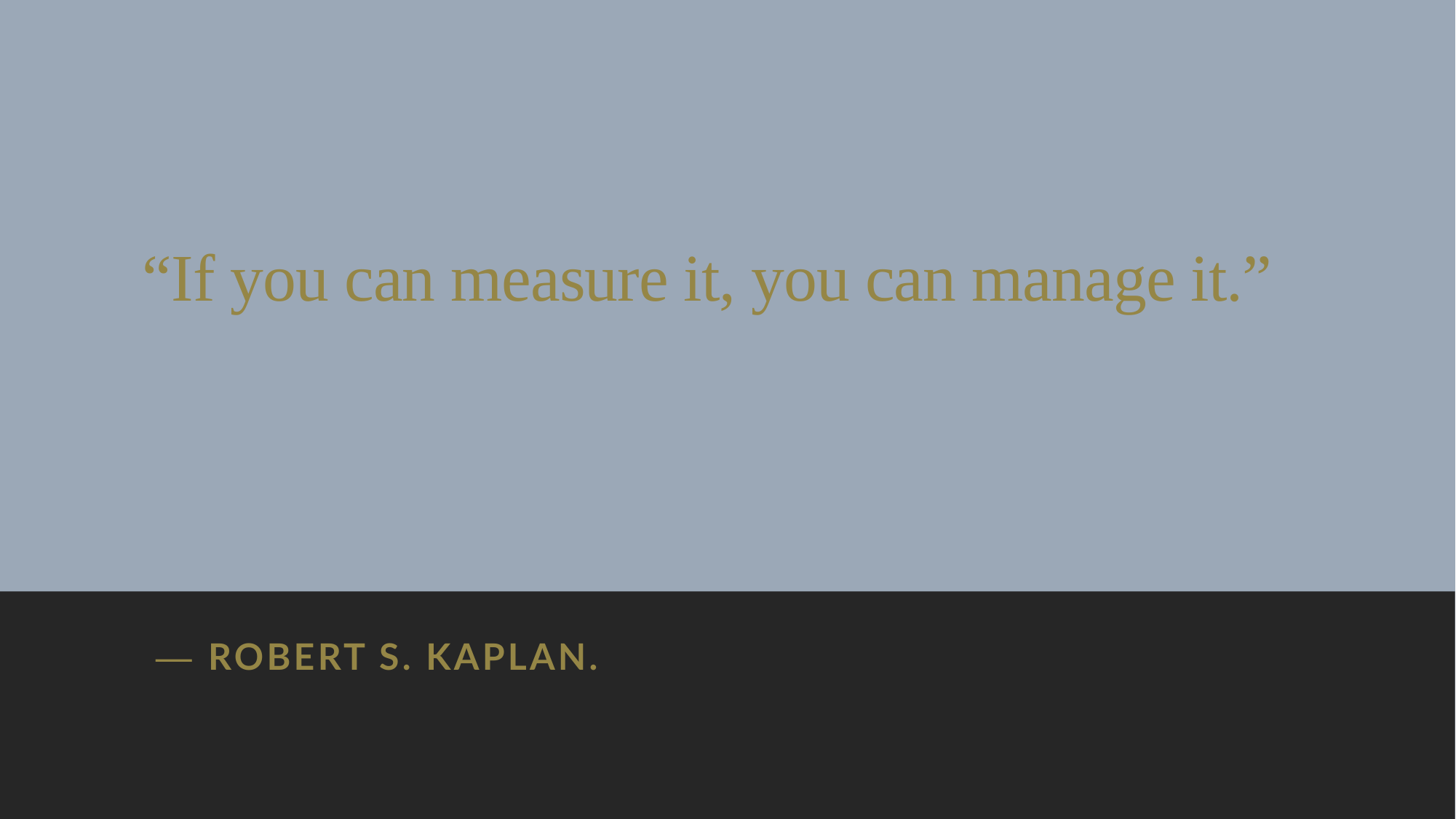

# “If you can measure it, you can manage it.”

 ― Robert S. Kaplan.